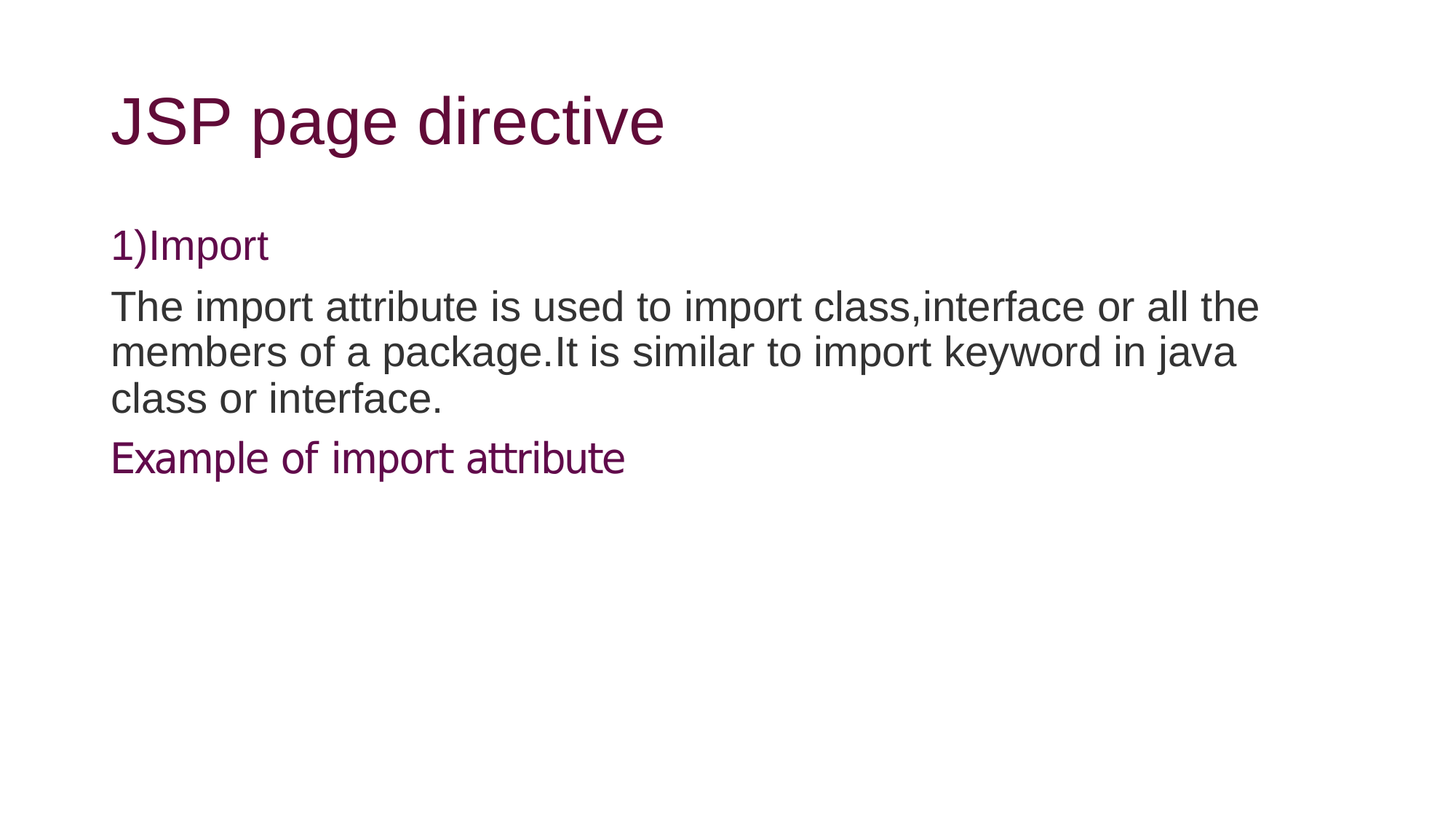

# JSP page directive
1)Import
The import attribute is used to import class,interface or all the members of a package.It is similar to import keyword in java class or interface.
Example of import attribute